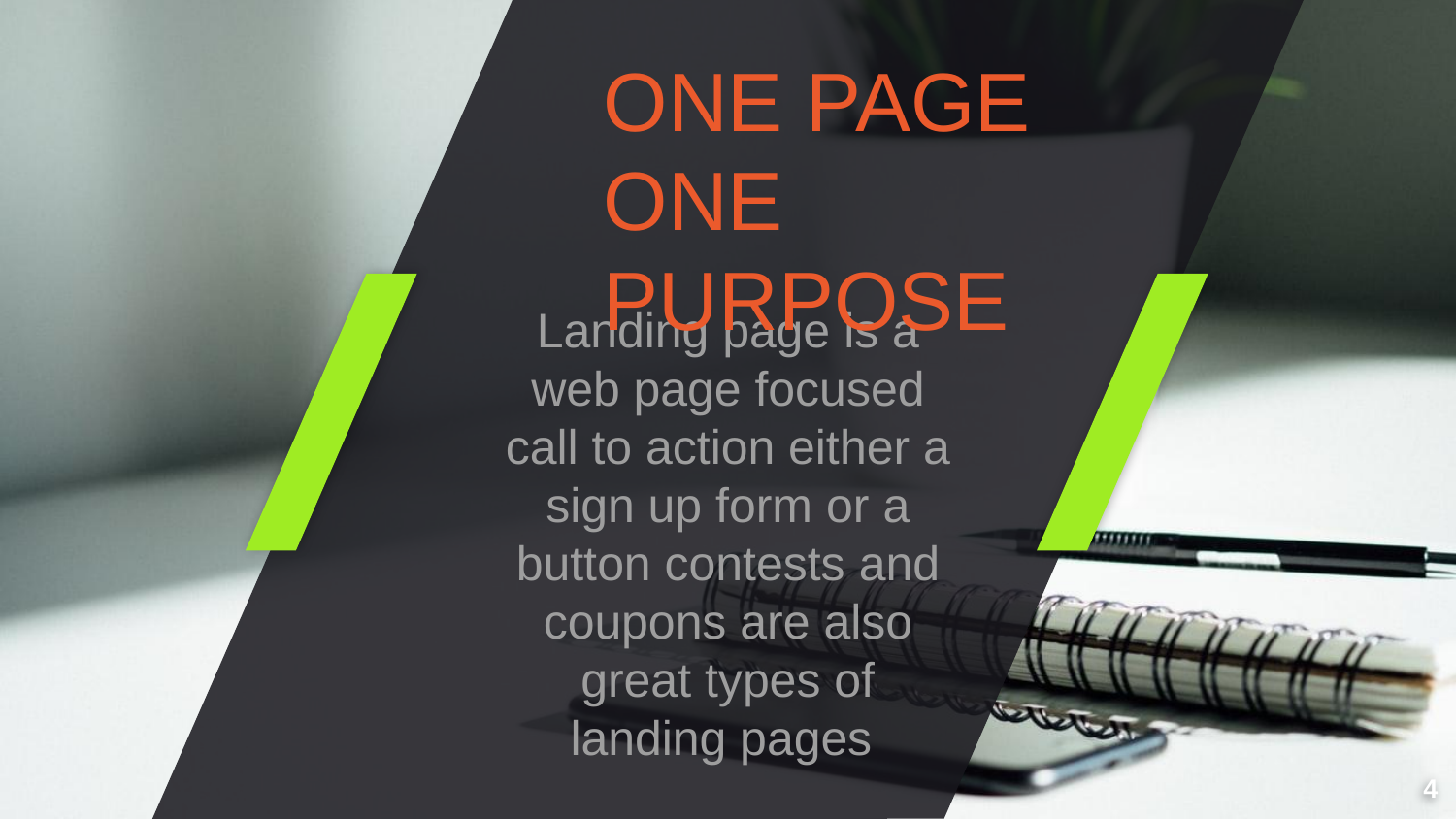

ONE PAGE ONE PURPOSE
Landing page is a web page focused call to action either a sign up form or a button contests and coupons are also great types of landing pages
4